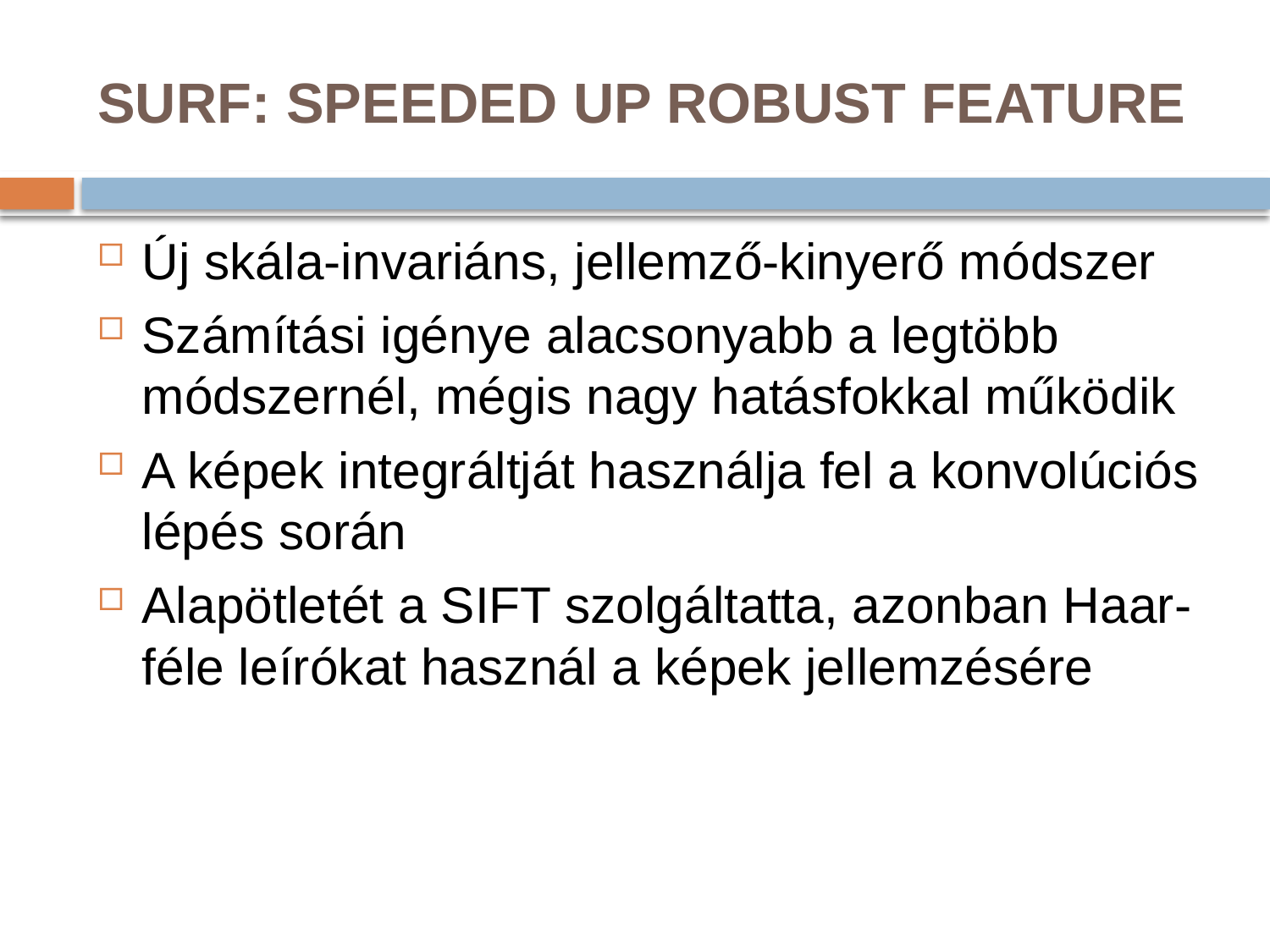

# SURF: Speeded Up Robust Feature
Új skála-invariáns, jellemző-kinyerő módszer
Számítási igénye alacsonyabb a legtöbb módszernél, mégis nagy hatásfokkal működik
A képek integráltját használja fel a konvolúciós lépés során
Alapötletét a SIFT szolgáltatta, azonban Haar-féle leírókat használ a képek jellemzésére